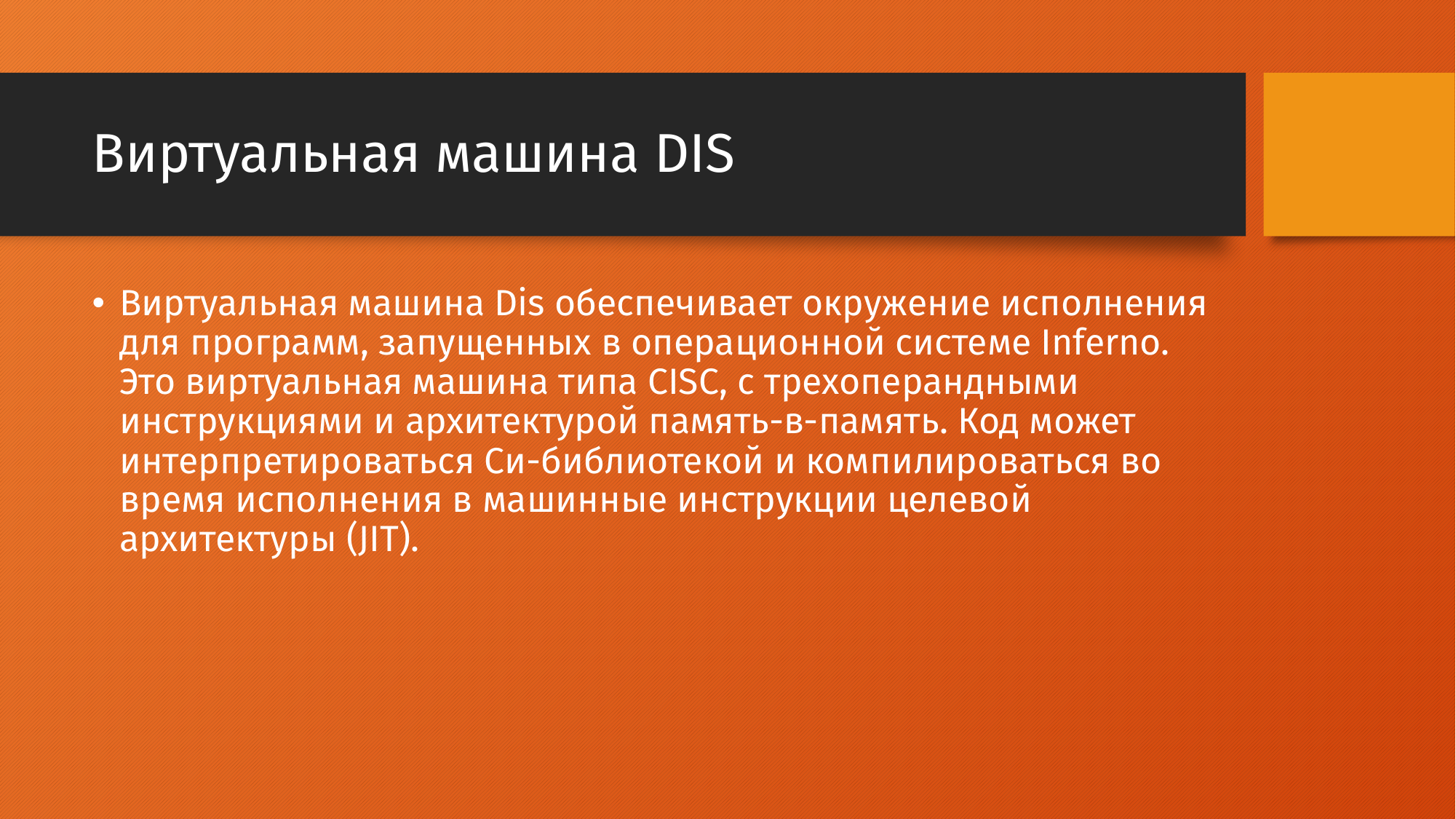

# Виртуальная машина DIS
Виртуальная машина Dis обеспечивает окружение исполнения для программ, запущенных в операционной системе Inferno. Это виртуальная машина типа CISC, с трехоперандными инструкциями и архитектурой память-в-память. Код может интерпретироваться Си-библиотекой и компилироваться во время исполнения в машинные инструкции целевой архитектуры (JIT).